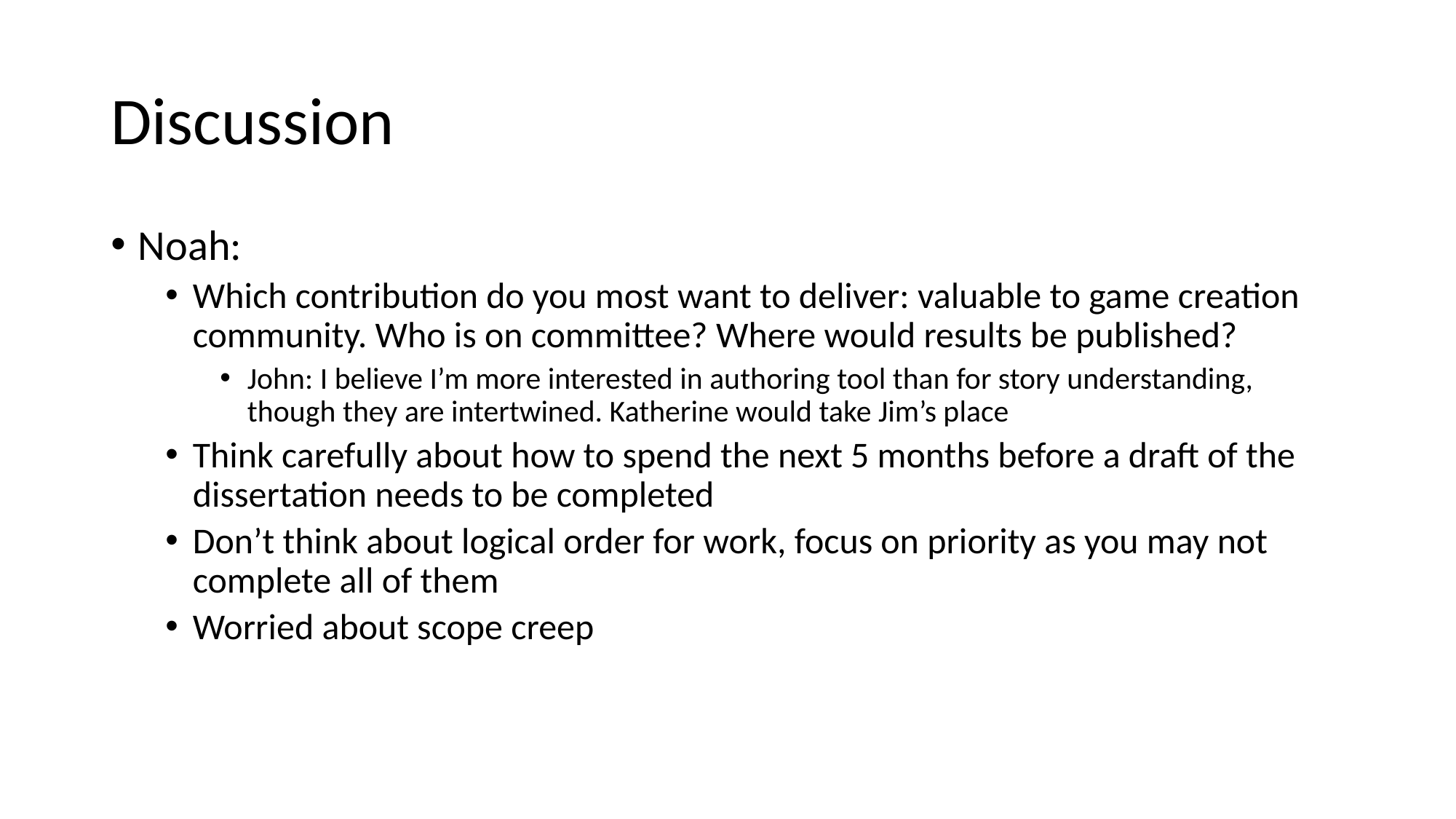

# Discussion
Noah:
Which contribution do you most want to deliver: valuable to game creation community. Who is on committee? Where would results be published?
John: I believe I’m more interested in authoring tool than for story understanding, though they are intertwined. Katherine would take Jim’s place
Think carefully about how to spend the next 5 months before a draft of the dissertation needs to be completed
Don’t think about logical order for work, focus on priority as you may not complete all of them
Worried about scope creep